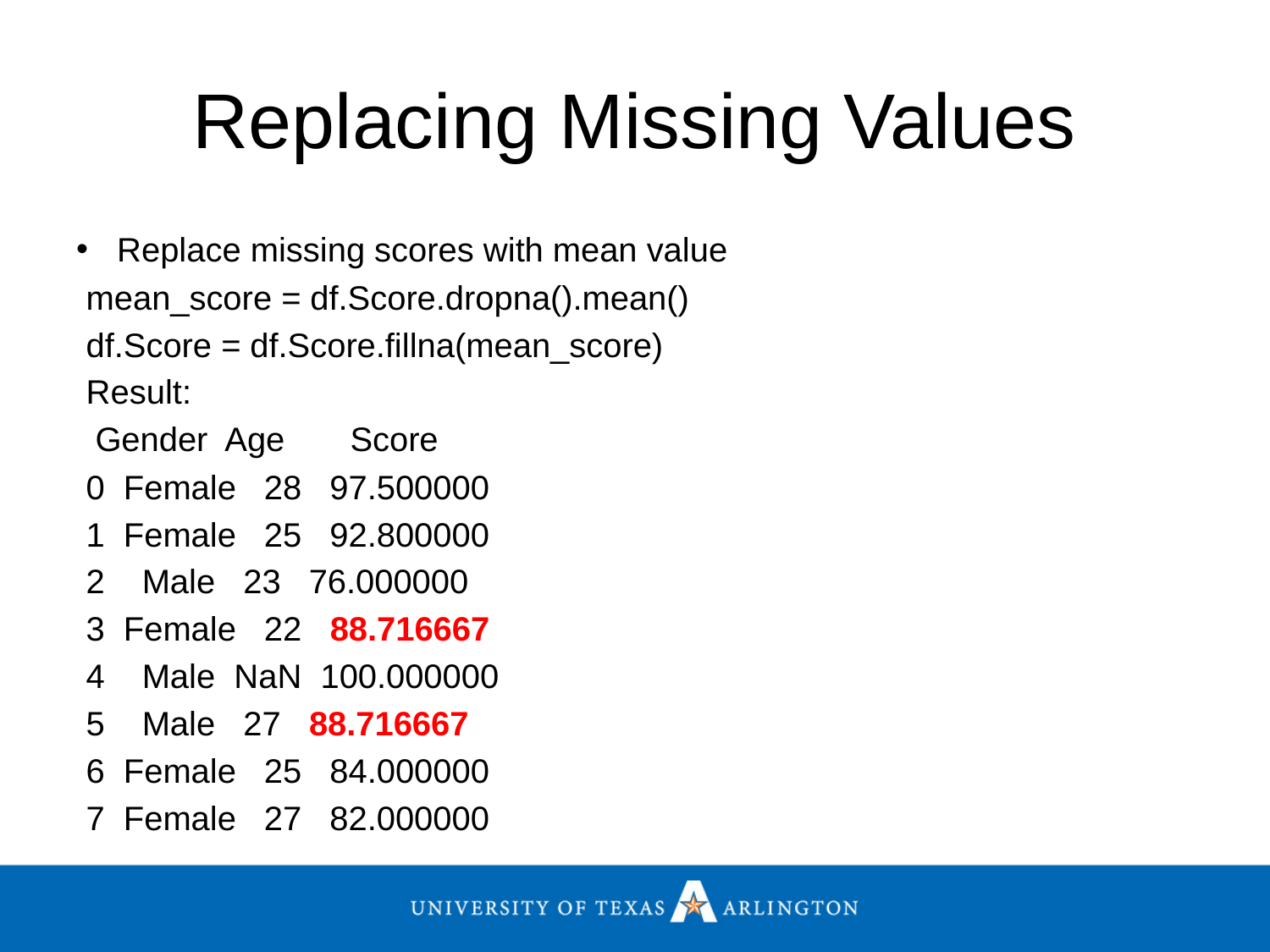

# Replacing Missing Values
Replace missing scores with mean value
mean_score = df.Score.dropna().mean()
df.Score = df.Score.fillna(mean_score)
Result:
 Gender  Age       Score
0  Female   28   97.500000
1  Female   25   92.800000
2    Male   23   76.000000
3  Female   22   88.716667
4    Male  NaN  100.000000
5    Male   27   88.716667
6  Female   25   84.000000
7  Female   27   82.000000